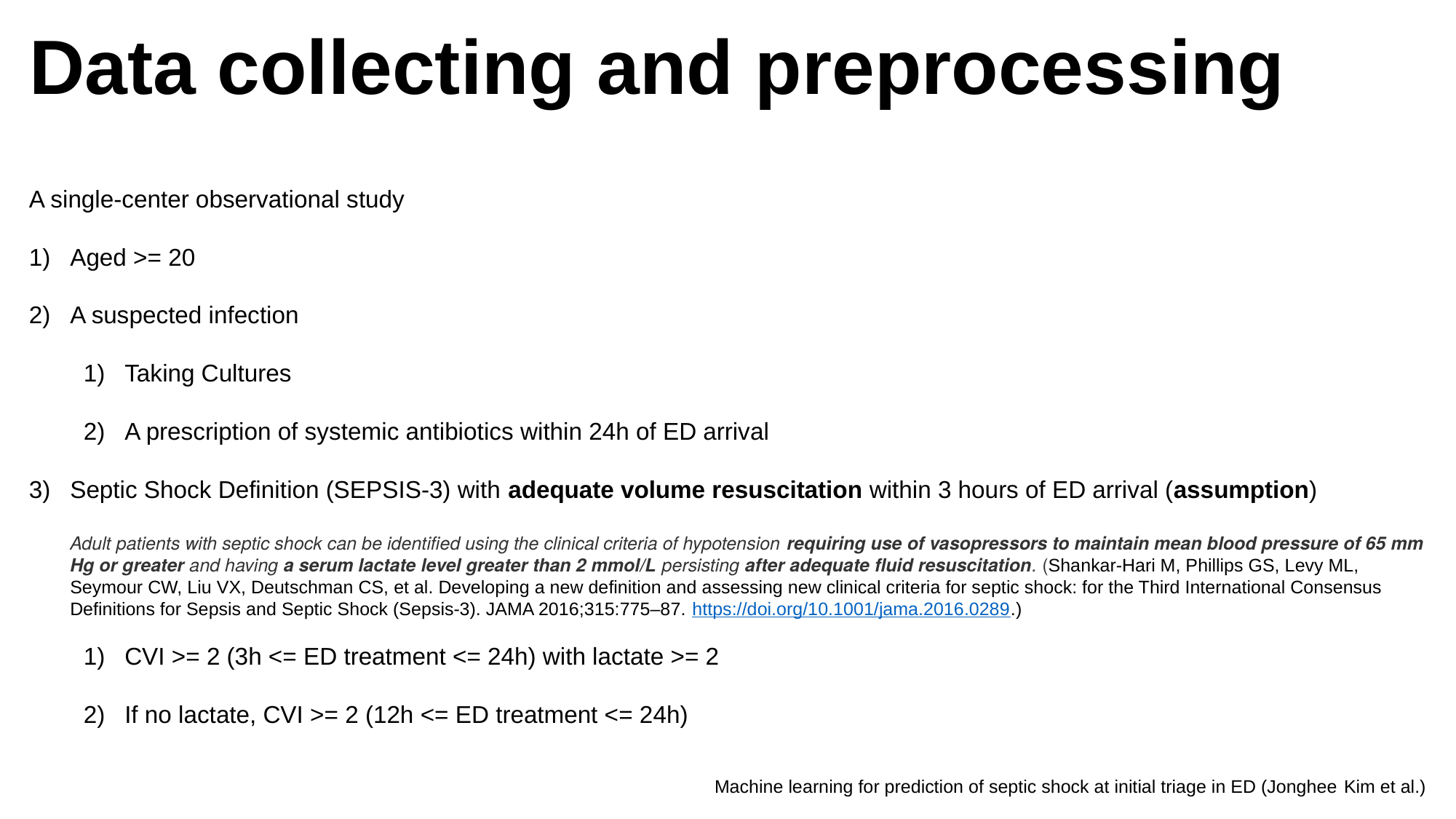

# Data collecting and preprocessing
A single-center observational study

Aged >= 20

A suspected infection

Taking Cultures

A prescription of systemic antibiotics within 24h of ED arrival

Septic Shock Definition (SEPSIS-3) with adequate volume resuscitation within 3 hours of ED arrival (assumption)
Adult patients with septic shock can be identified using the clinical criteria of hypotension requiring use of vasopressors to maintain mean blood pressure of 65 mm Hg or greater and having a serum lactate level greater than 2 mmol/L persisting after adequate fluid resuscitation. (Shankar-Hari M, Phillips GS, Levy ML, Seymour CW, Liu VX, Deutschman CS, et al. Developing a new definition and assessing new clinical criteria for septic shock: for the Third International Consensus Definitions for Sepsis and Septic Shock (Sepsis-3). JAMA 2016;315:775–87. https://doi.org/10.1001/jama.2016.0289.)

CVI >= 2 (3h <= ED treatment <= 24h) with lactate >= 2
If no lactate, CVI >= 2 (12h <= ED treatment <= 24h)
Machine learning for prediction of septic shock at initial triage in ED (Jonghee Kim et al.)